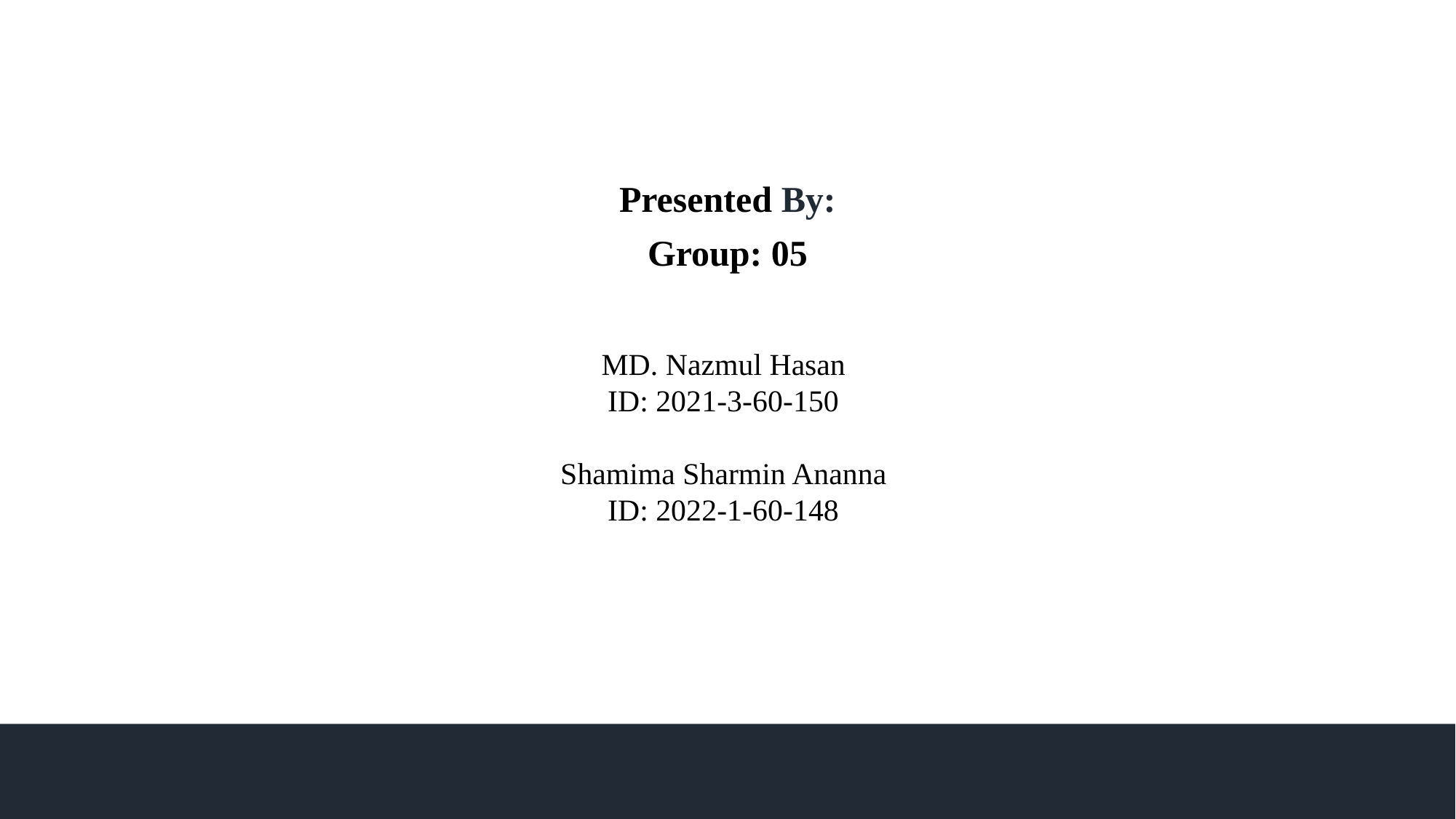

Presented By:
Group: 05

MD. Nazmul Hasan
ID: 2021-3-60-150

Shamima Sharmin Ananna
ID: 2022-1-60-148
#